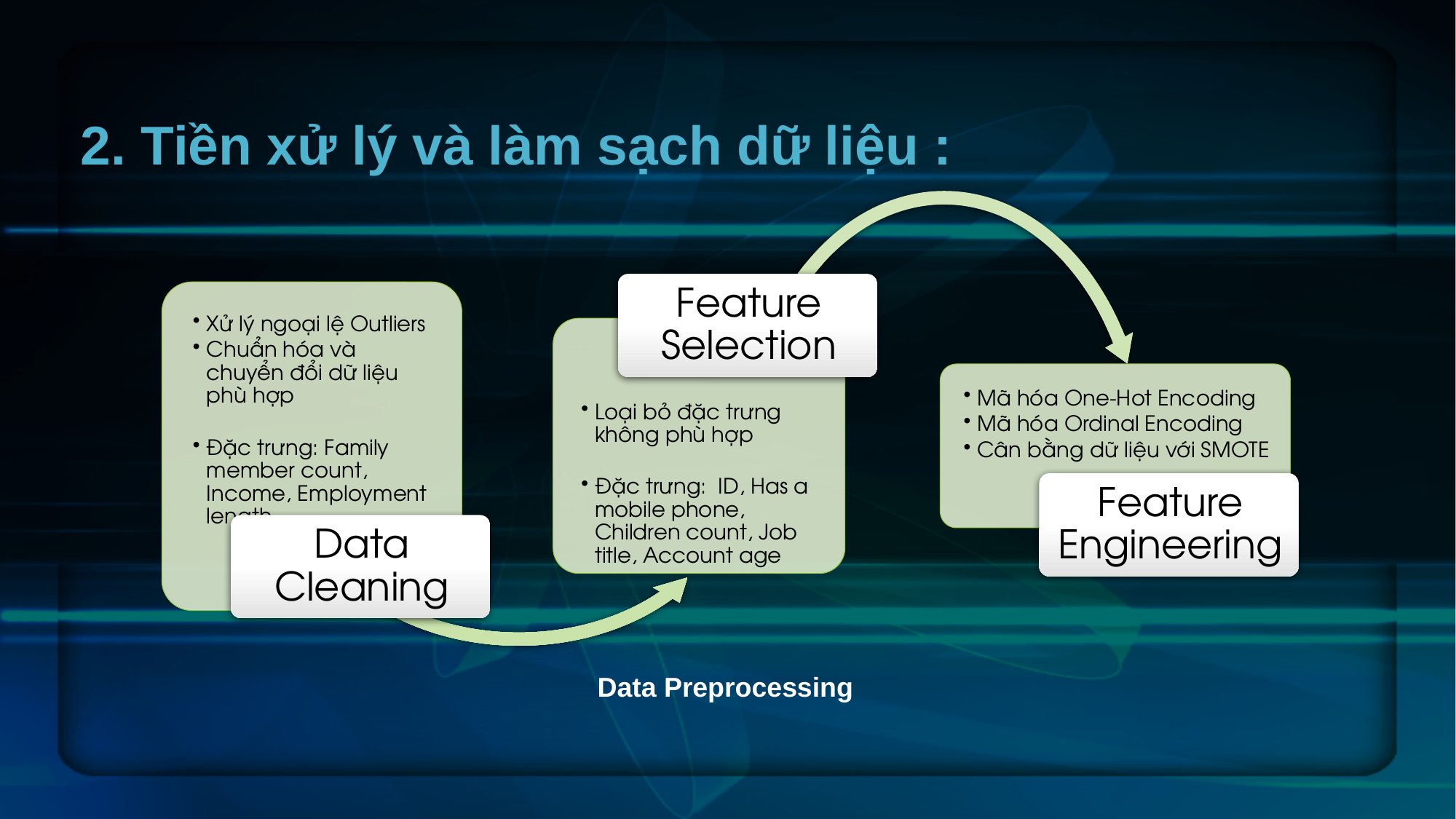

# 2. Tiền xử lý và làm sạch dữ liệu :
Xử lý ngoại lệ Outliers
Chuẩn hóa và chuyển đổi dữ liệu phù hợp

Đặc trưng: Family member count, Income, Employment length
Data Cleaning
Loại bỏ đặc trưng không phù hợp

Đặc trưng:  ID, Has a mobile phone, Children count, Job title, Account age
Feature Selection
Mã hóa One-Hot Encoding
Mã hóa Ordinal Encoding
Cân bằng dữ liệu với SMOTE
Feature Engineering
Data Preprocessing